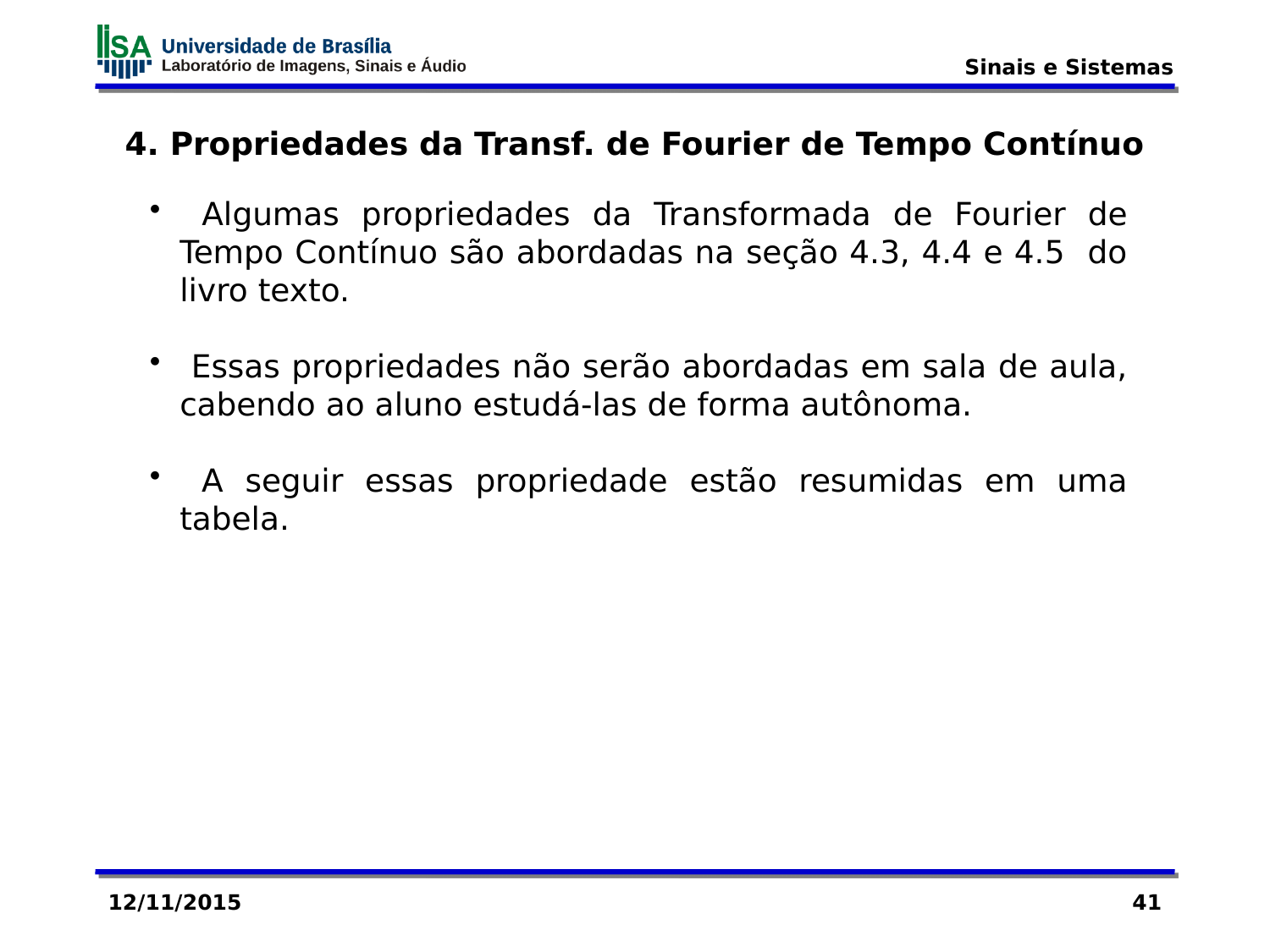

4. Propriedades da Transf. de Fourier de Tempo Contínuo
 Algumas propriedades da Transformada de Fourier de Tempo Contínuo são abordadas na seção 4.3, 4.4 e 4.5  do livro texto.

 Essas propriedades não serão abordadas em sala de aula, cabendo ao aluno estudá-las de forma autônoma.

 A seguir essas propriedade estão resumidas em uma tabela.
12/11/2015
41